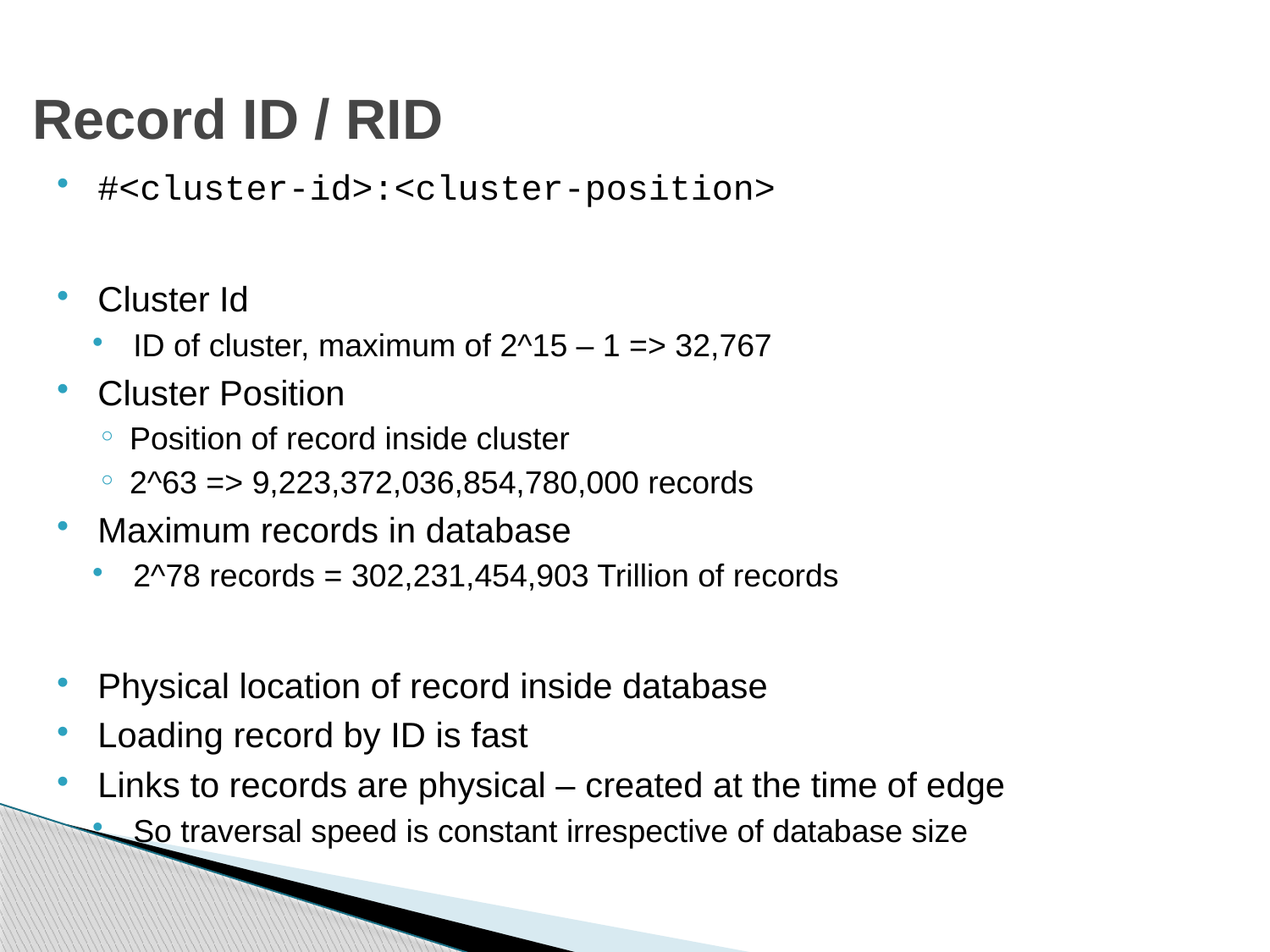

Record ID / RID
#<cluster-id>:<cluster-position>

Cluster Id
ID of cluster, maximum of 2^15 – 1 => 32,767
Cluster Position
Position of record inside cluster
2^63 => 9,223,372,036,854,780,000 records
Maximum records in database
2^78 records = 302,231,454,903 Trillion of records

Physical location of record inside database
Loading record by ID is fast
Links to records are physical – created at the time of edge
So traversal speed is constant irrespective of database size